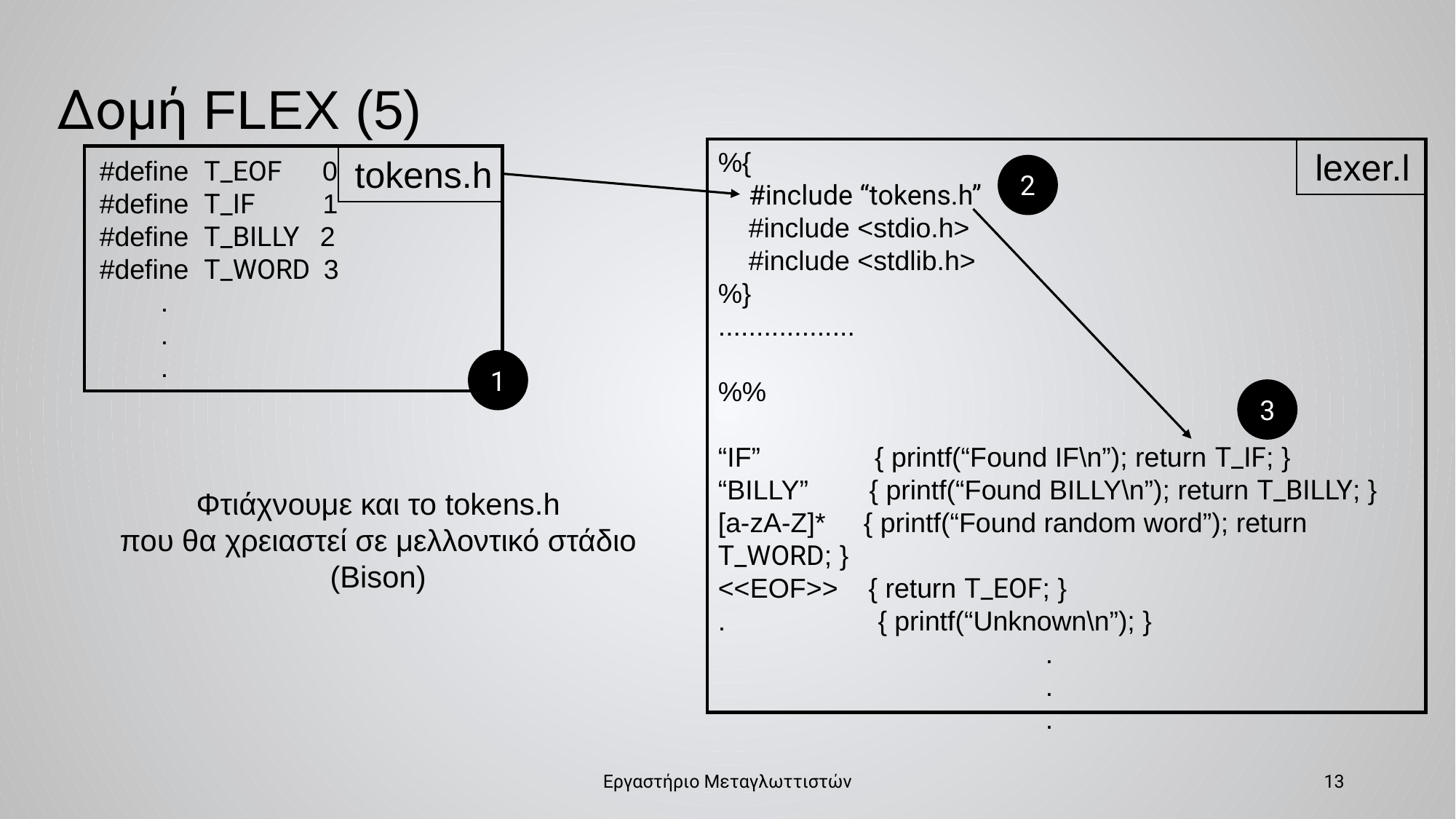

Δομή FLEX (5)

lexer.l
%{
    #include “tokens.h”
    #include <stdio.h>
    #include <stdlib.h>
%}
..................

%%

“IF”               { printf(“Found IF\n”); return T_IF; }
“BILLY”        { printf(“Found BILLY\n”); return T_BILLY; }
[a-zA-Z]*     { printf(“Found random word”); return T_WORD; }
<<EOF>>    { return T_EOF; }
.                    { printf(“Unknown\n”); }
            			.
            			.
			.

tokens.h
#define  T_EOF      0
#define  T_IF          1
#define  T_BILLY   2
#define  T_WORD  3
        .
        .
        .
2
1
3
Φτιάχνουμε και το tokens.h
που θα χρειαστεί σε μελλοντικό στάδιο
(Bison)
Εργαστήριο Μεταγλωττιστών
13